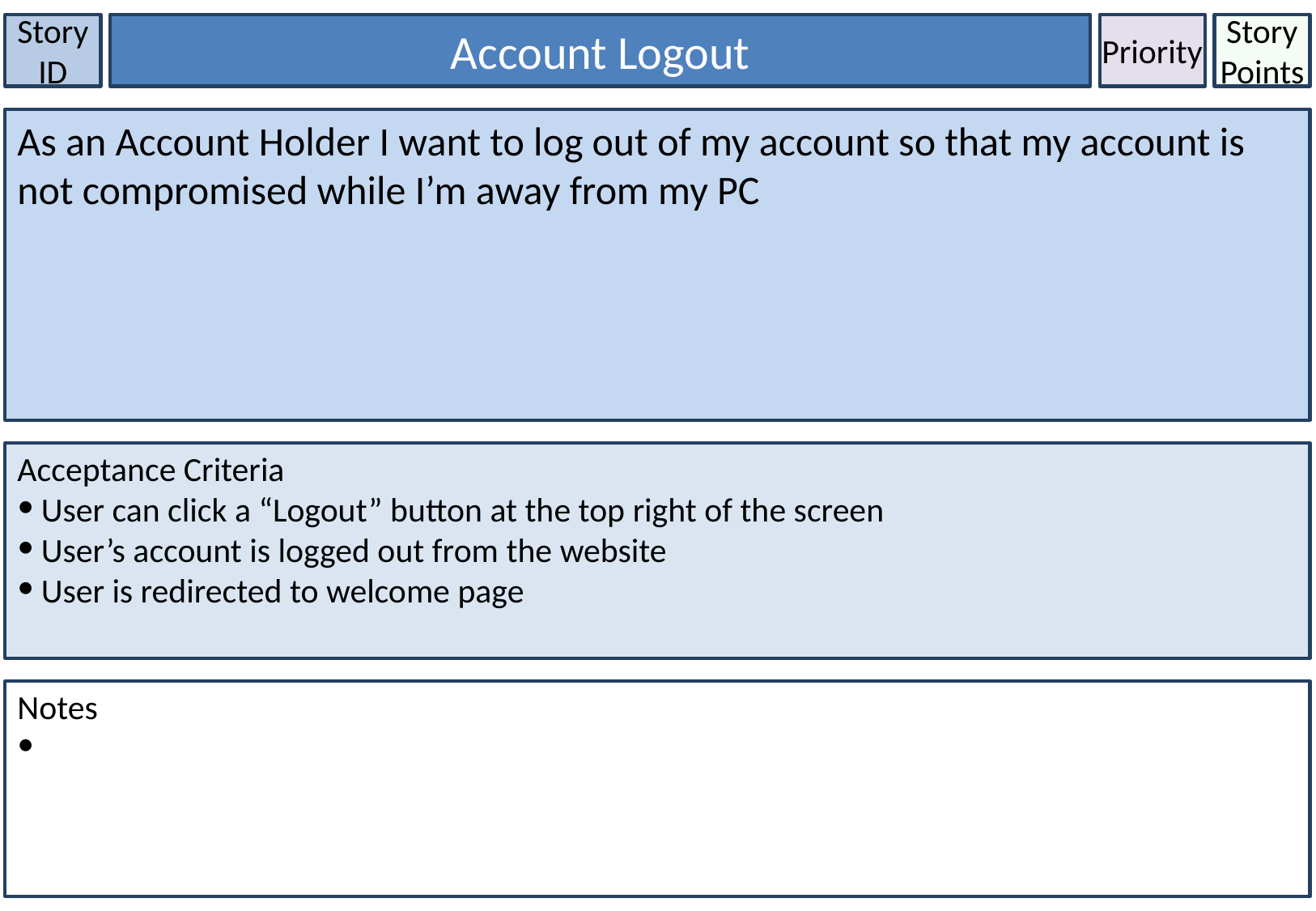

Story ID
Account Logout
Priority
Story Points
As an Account Holder I want to log out of my account so that my account is not compromised while I’m away from my PC
Acceptance Criteria
User can click a “Logout” button at the top right of the screen
User’s account is logged out from the website
User is redirected to welcome page
Notes